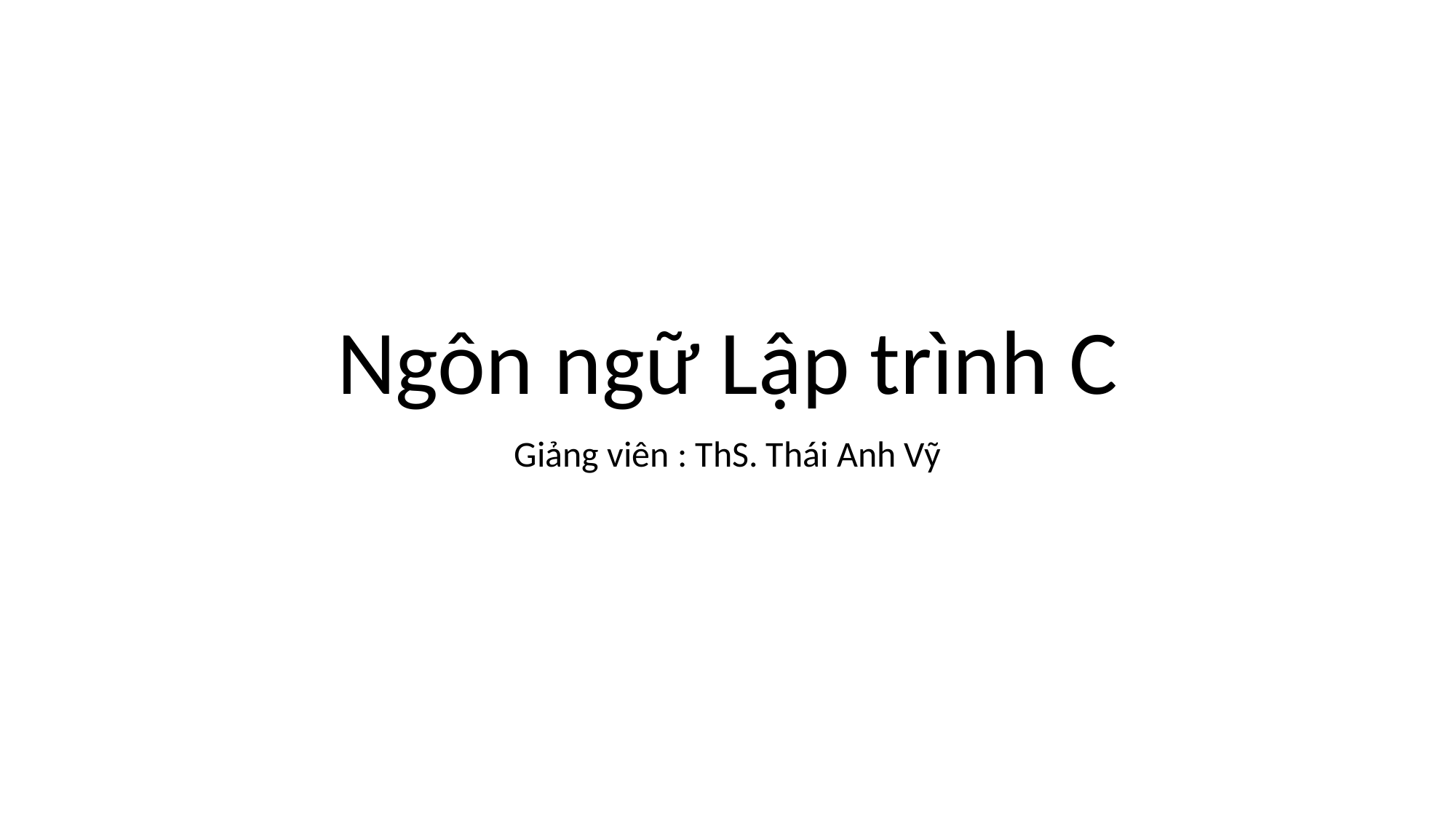

# Ngôn ngữ Lập trình C
Giảng viên : ThS. Thái Anh Vỹ